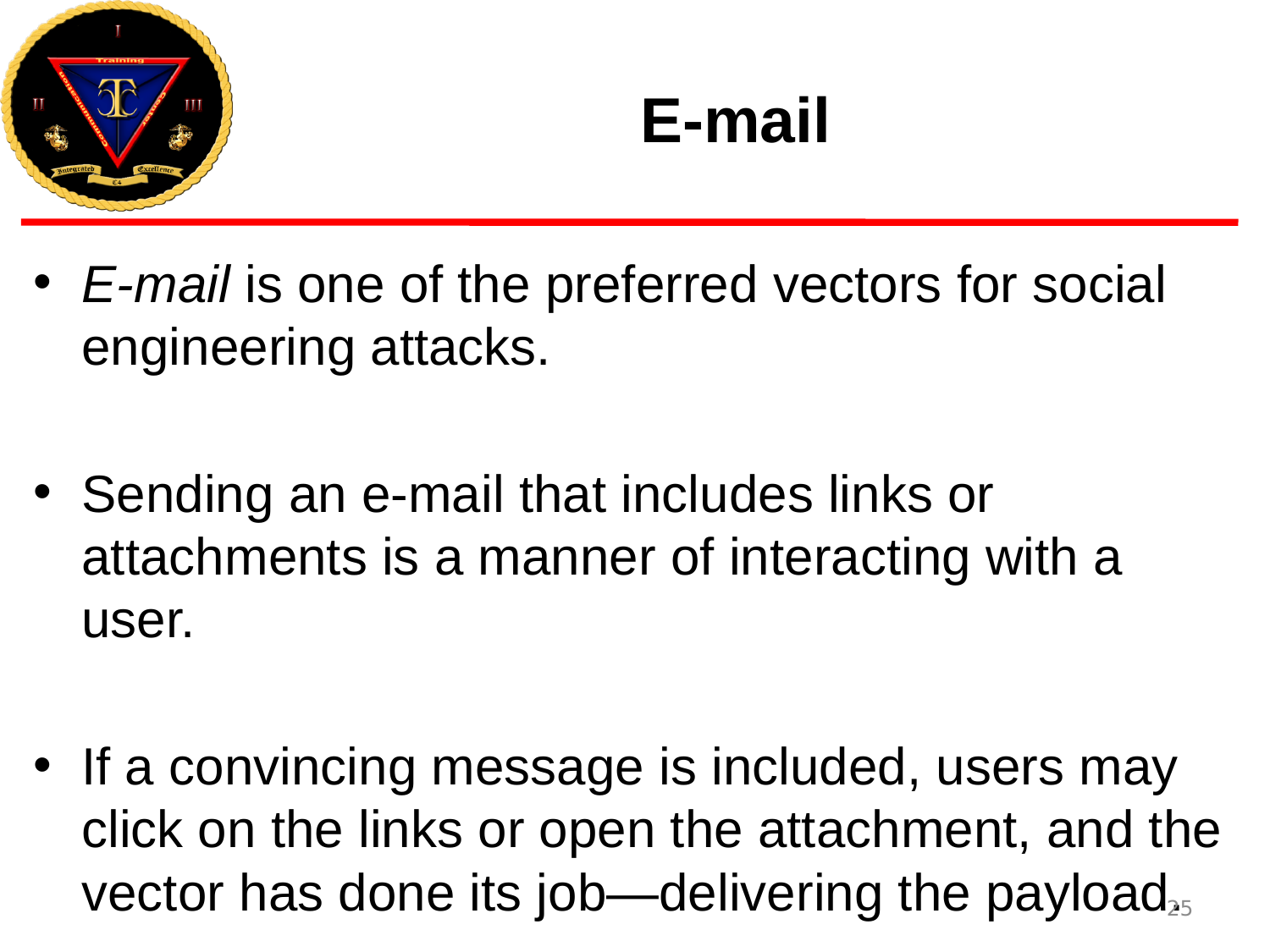

# E-mail
E-mail is one of the preferred vectors for social engineering attacks.

Sending an e-mail that includes links or attachments is a manner of interacting with a user.

If a convincing message is included, users may click on the links or open the attachment, and the vector has done its job—delivering the payload.
25